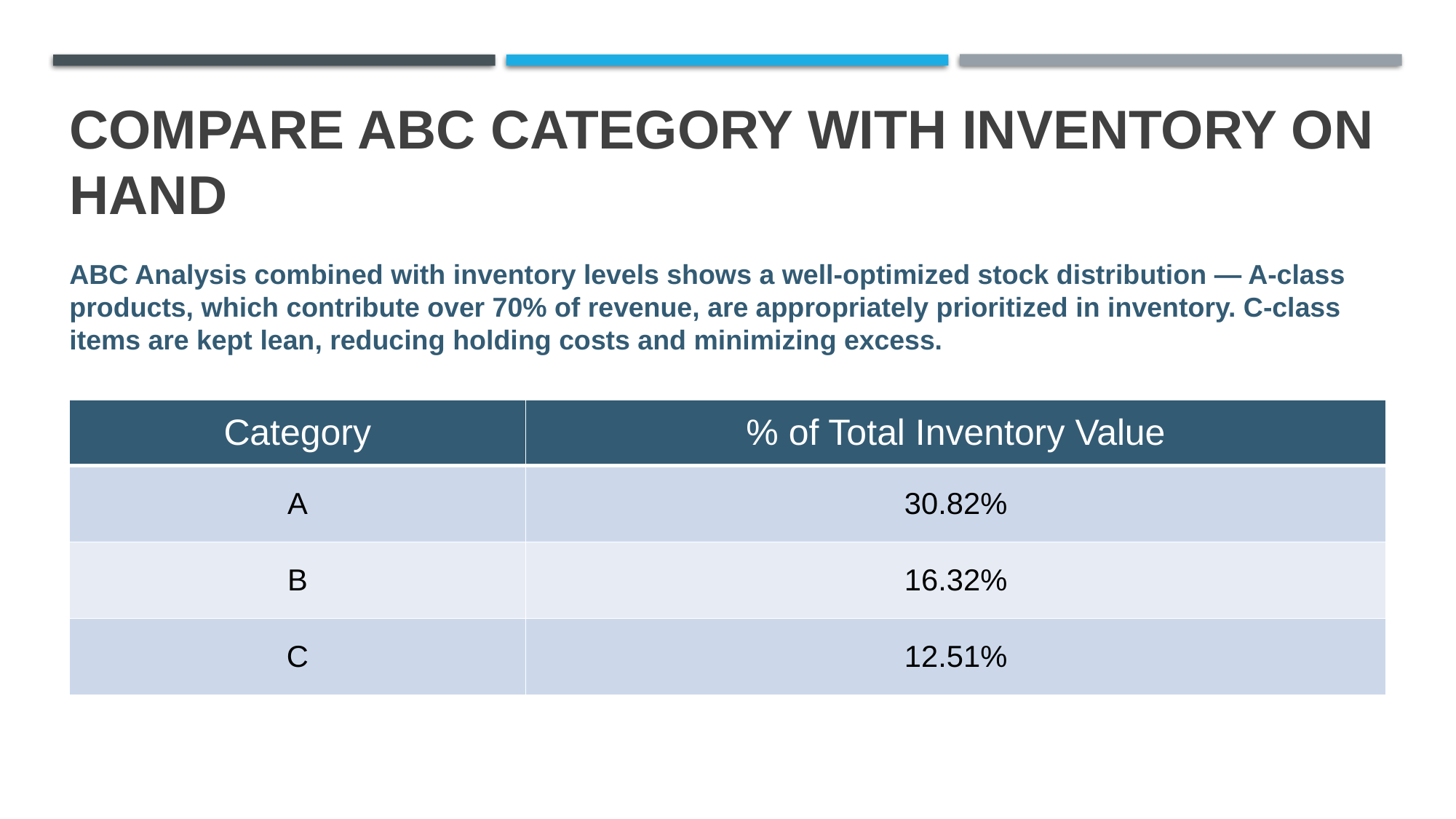

# Compare ABC Category with Inventory On Hand
ABC Analysis combined with inventory levels shows a well-optimized stock distribution — A-class products, which contribute over 70% of revenue, are appropriately prioritized in inventory. C-class items are kept lean, reducing holding costs and minimizing excess.
| Category | % of Total Inventory Value |
| --- | --- |
| A | 30.82% |
| B | 16.32% |
| C | 12.51% |